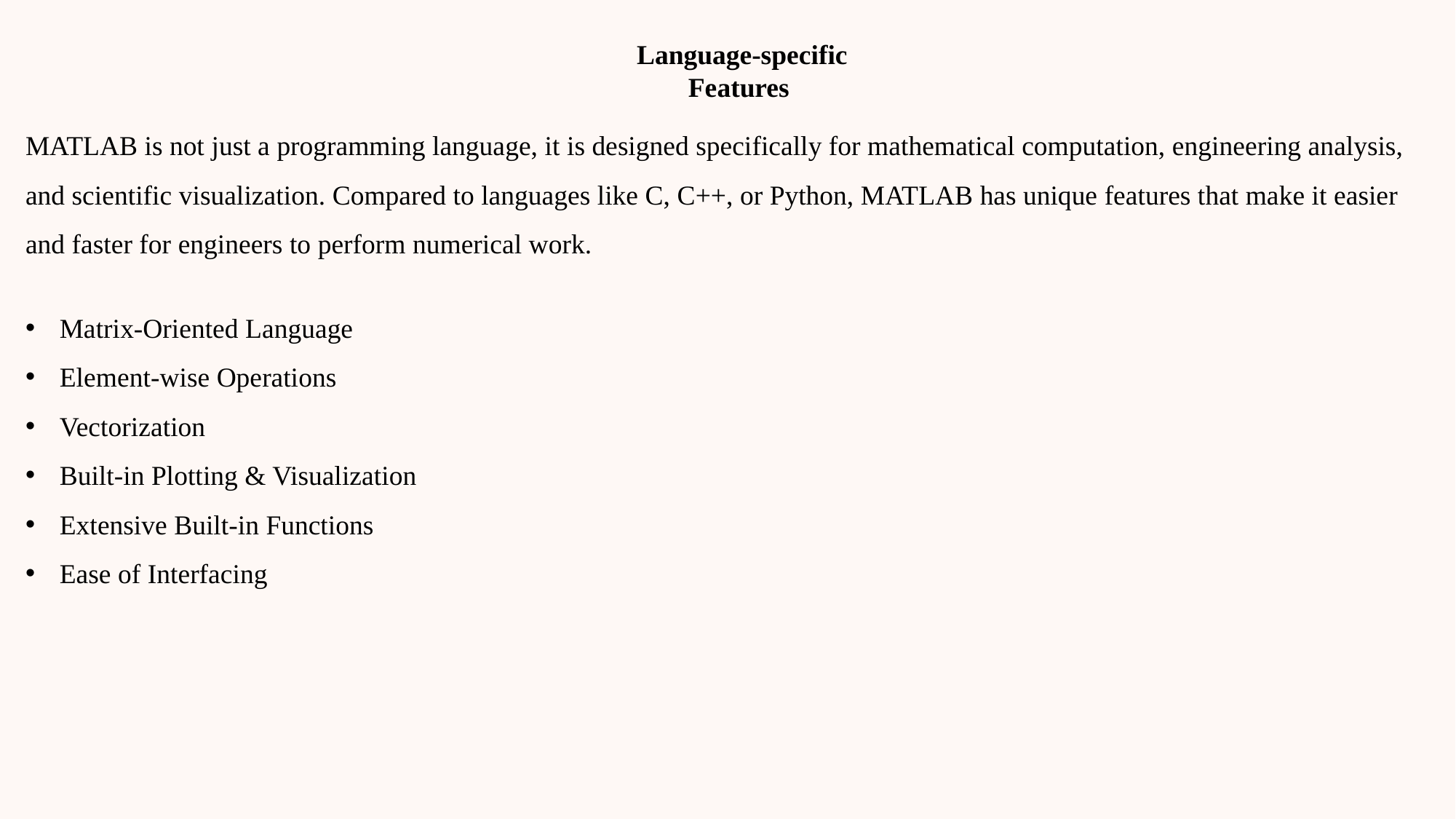

Language-specific Features
MATLAB is not just a programming language, it is designed specifically for mathematical computation, engineering analysis, and scientific visualization. Compared to languages like C, C++, or Python, MATLAB has unique features that make it easier and faster for engineers to perform numerical work.
Matrix-Oriented Language
Element-wise Operations
Vectorization
Built-in Plotting & Visualization
Extensive Built-in Functions
Ease of Interfacing